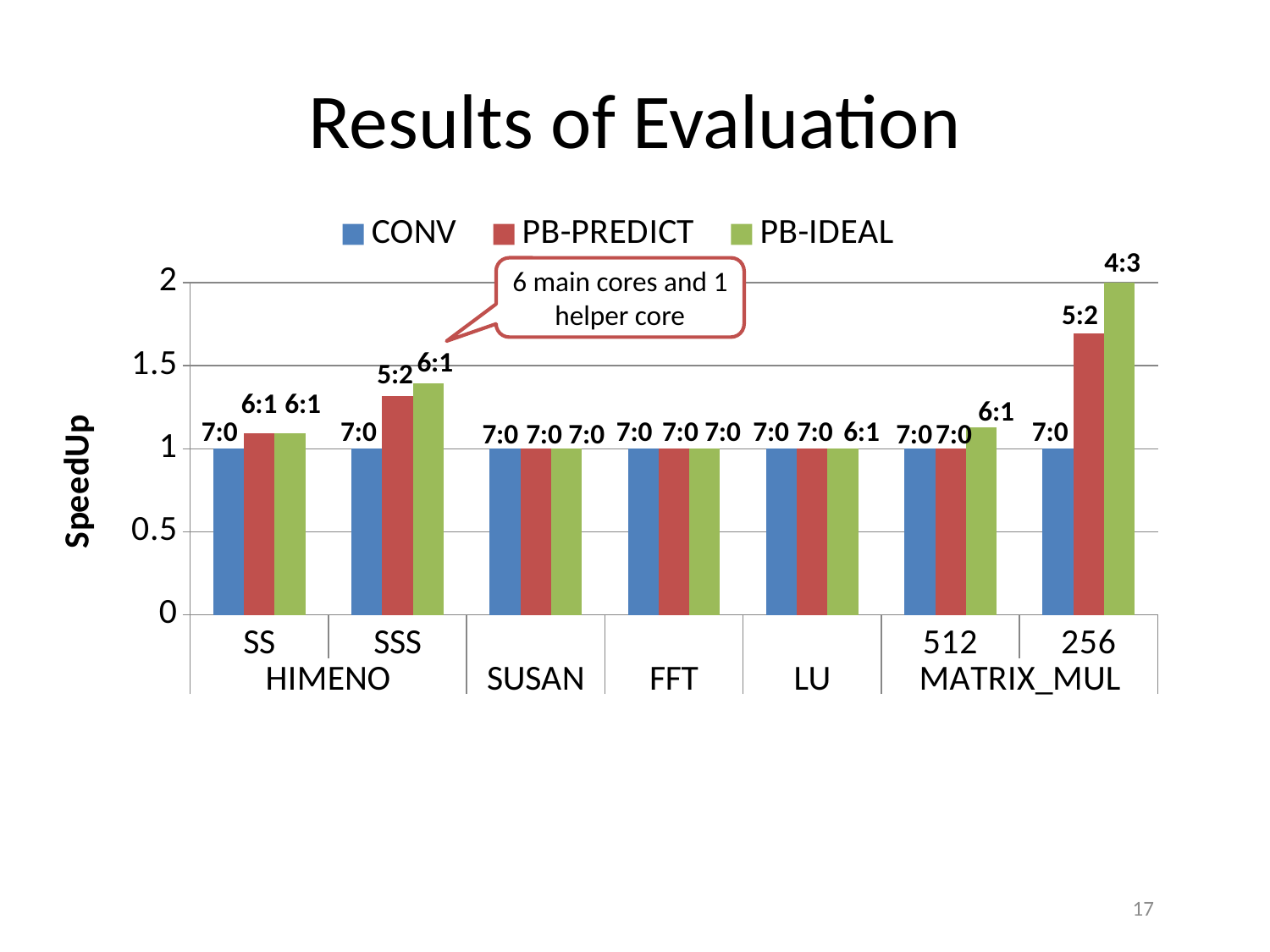

# Results of Evaluation

### Chart

| Category | CONV | PB-PREDICT | PB-IDEAL |
|---|---|---|---|
| SS | 1.0 | 1.0943583911173742 | 1.0943583911173742 |
| SSS | 1.0 | 1.3185662034741308 | 1.3917705683895245 |
|  | 1.0 | 1.0 | 1.0 |
|  | 1.0 | 1.0 | 1.0 |
|  | 1.0 | 1.0 | 1.0 |
| 512 | 1.0 | 1.0 | 1.127161740985825 |
| 256 | 1.0 | 1.6917487995956533 | 2.004656594846303 |
4:3
6 main cores and 1 helper core
5:2
6:1
5:2
6:1
6:1
6:1
7:0
7:0
7:0
7:0
7:0
7:0
7:0
6:1
7:0
7:0
7:0
7:0
7:0
7:0
17